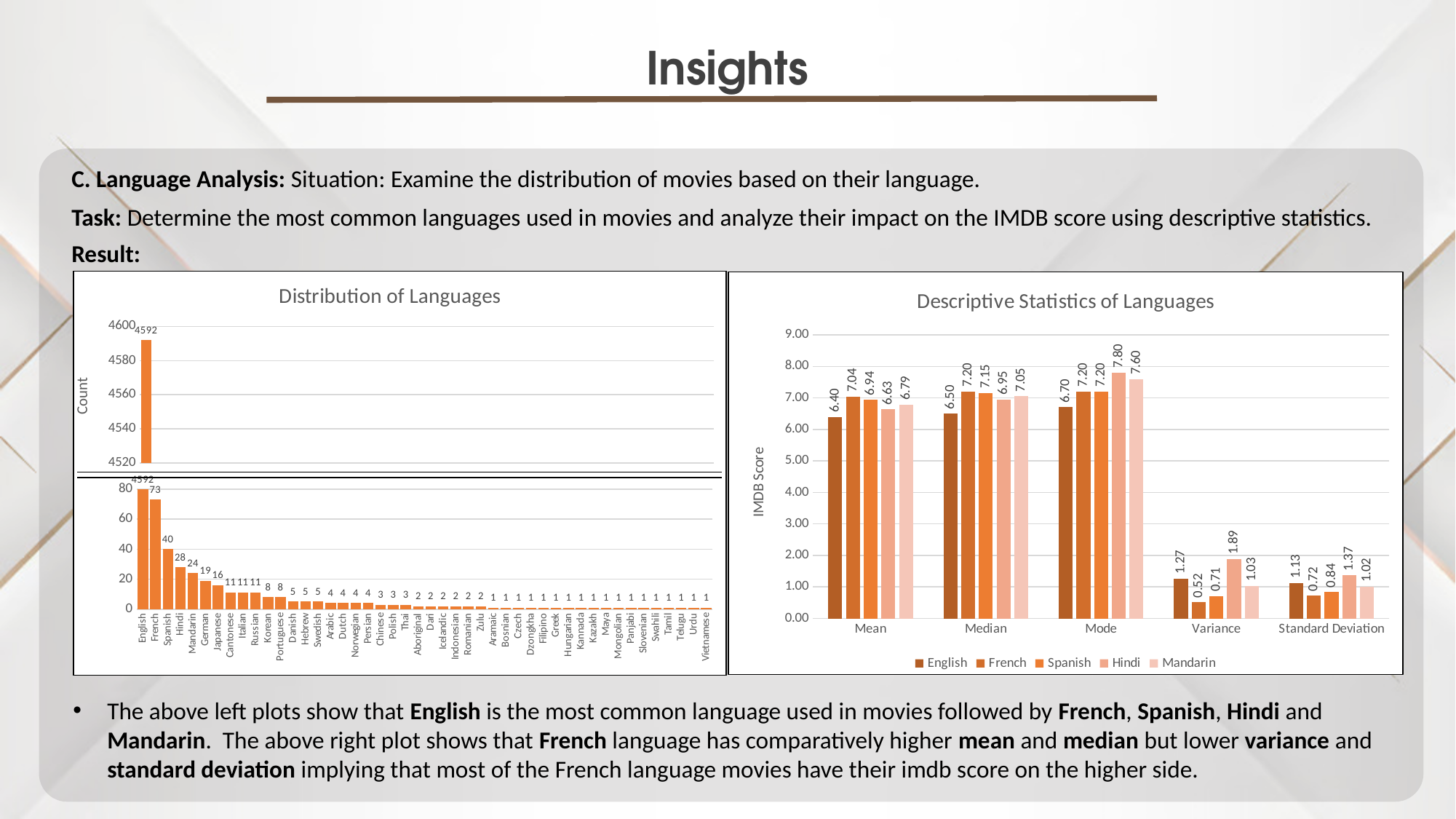

Insights

C. Language Analysis: Situation: Examine the distribution of movies based on their language.
Task: Determine the most common languages used in movies and analyze their impact on the IMDB score using descriptive statistics.
Result:

### Chart: Distribution of Languages

| Category | Count |
|---|---|
| English | 4592.0 |
| French | 73.0 |
| Spanish | 40.0 |
| Hindi | 28.0 |
| Mandarin | 24.0 |
| German | 19.0 |
| Japanese | 16.0 |
| Cantonese | 11.0 |
| Italian | 11.0 |
| Russian | 11.0 |
| Korean | 8.0 |
| Portuguese | 8.0 |
| Danish | 5.0 |
| Hebrew | 5.0 |
| Swedish | 5.0 |
| Arabic | 4.0 |
| Dutch | 4.0 |
| Norwegian | 4.0 |
| Persian | 4.0 |
| Chinese | 3.0 |
| Polish | 3.0 |
| Thai | 3.0 |
| Aboriginal | 2.0 |
| Dari | 2.0 |
| Icelandic | 2.0 |
| Indonesian | 2.0 |
| Romanian | 2.0 |
| Zulu | 2.0 |
| Aramaic | 1.0 |
| Bosnian | 1.0 |
| Czech | 1.0 |
| Dzongkha | 1.0 |
| Filipino | 1.0 |
| Greek | 1.0 |
| Hungarian | 1.0 |
| Kannada | 1.0 |
| Kazakh | 1.0 |
| Maya | 1.0 |
| Mongolian | 1.0 |
| Panjabi | 1.0 |
| Slovenian | 1.0 |
| Swahili | 1.0 |
| Tamil | 1.0 |
| Telugu | 1.0 |
| Urdu | 1.0 |
| Vietnamese | 1.0 |

### Chart

| Category | Count |
|---|---|
| English | 4592.0 |
| French | 73.0 |
| Spanish | 40.0 |
| Hindi | 28.0 |
| Mandarin | 24.0 |
| German | 19.0 |
| Japanese | 16.0 |
| Cantonese | 11.0 |
| Italian | 11.0 |
| Russian | 11.0 |
| Korean | 8.0 |
| Portuguese | 8.0 |
| Danish | 5.0 |
| Hebrew | 5.0 |
| Swedish | 5.0 |
| Arabic | 4.0 |
| Dutch | 4.0 |
| Norwegian | 4.0 |
| Persian | 4.0 |
| Chinese | 3.0 |
| Polish | 3.0 |
| Thai | 3.0 |
| Aboriginal | 2.0 |
| Dari | 2.0 |
| Icelandic | 2.0 |
| Indonesian | 2.0 |
| Romanian | 2.0 |
| Zulu | 2.0 |
| Aramaic | 1.0 |
| Bosnian | 1.0 |
| Czech | 1.0 |
| Dzongkha | 1.0 |
| Filipino | 1.0 |
| Greek | 1.0 |
| Hungarian | 1.0 |
| Kannada | 1.0 |
| Kazakh | 1.0 |
| Maya | 1.0 |
| Mongolian | 1.0 |
| Panjabi | 1.0 |
| Slovenian | 1.0 |
| Swahili | 1.0 |
| Tamil | 1.0 |
| Telugu | 1.0 |
| Urdu | 1.0 |
| Vietnamese | 1.0 |

### Chart: Descriptive Statistics of Languages

| Category | English | French | Spanish | Hindi | Mandarin |
|---|---|---|---|---|---|
| Mean | 6.395709930313578 | 7.038356164383561 | 6.937499999999998 | 6.632142857142859 | 6.7875000000000005 |
| Median | 6.5 | 7.2 | 7.15 | 6.95 | 7.05 |
| Mode | 6.7 | 7.2 | 7.2 | 7.8 | 7.6 |
| Variance | 1.2660116475670737 | 0.5212685306811942 | 0.7128437500000018 | 1.8871811224489647 | 1.0302604166666671 |
| Standard Deviation | 1.125171830240641 | 0.7219892870958642 | 0.844300746179939 | 1.3737471100784762 | 1.0150174464838855 |
The above left plots show that English is the most common language used in movies followed by French, Spanish, Hindi and Mandarin.  The above right plot shows that French language has comparatively higher mean and median but lower variance and standard deviation implying that most of the French language movies have their imdb score on the higher side.